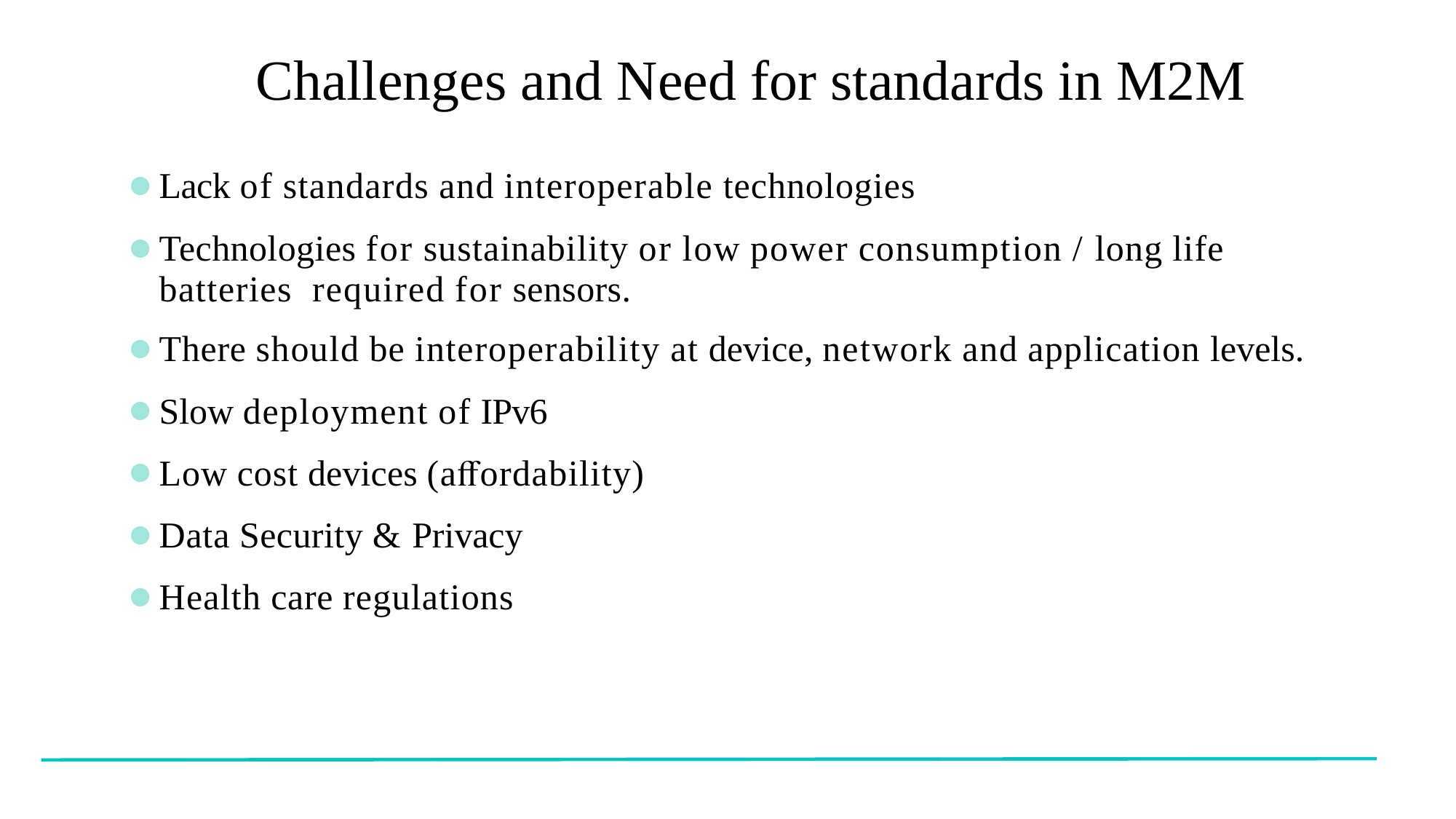

# Challenges and Need for standards in M2M
Lack of standards and interoperable technologies
Technologies for sustainability or low power consumption / long life batteries  required for sensors.
There should be interoperability at device, network and application levels.
Slow deployment of IPv6
Low cost devices (aﬀordability)
Data Security & Privacy
Health care regulations